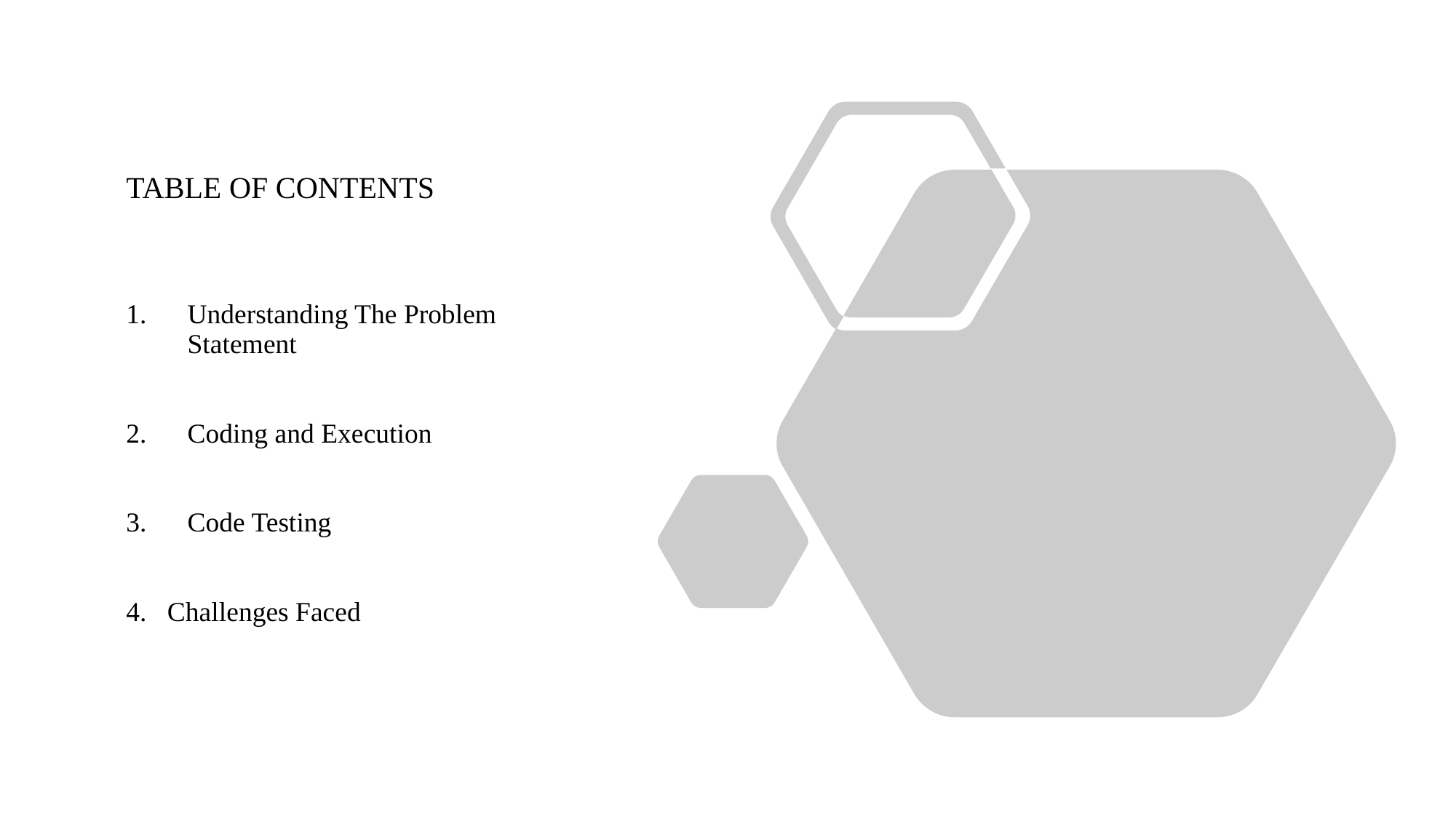

# TABLE OF CONTENTS

Understanding The Problem Statement

Coding and Execution

Code Testing

4.   Challenges Faced